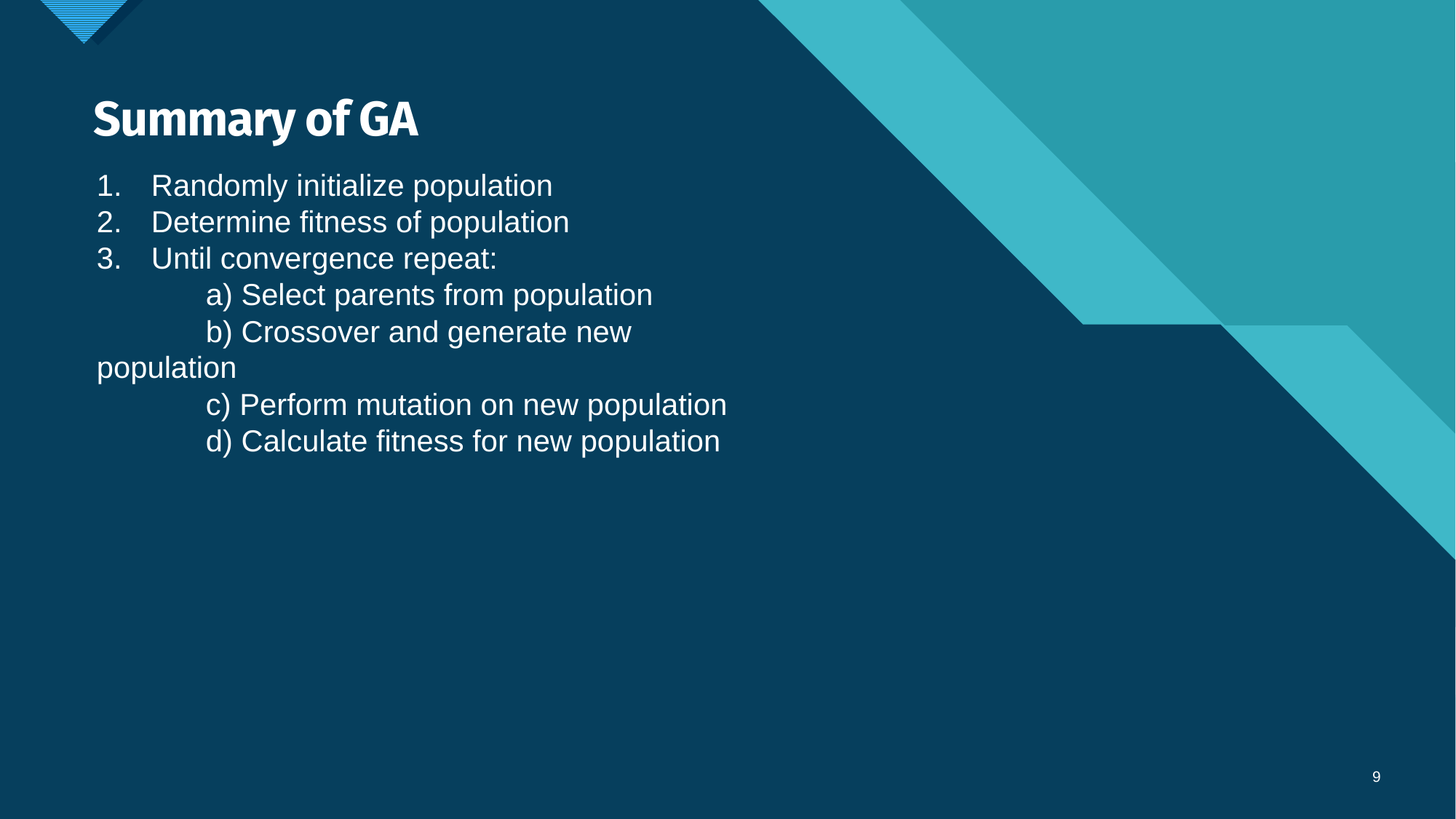

# Summary of GA
Randomly initialize population
Determine fitness of population
Until convergence repeat:
	a) Select parents from population
	b) Crossover and generate new population
	c) Perform mutation on new population
	d) Calculate fitness for new population
9